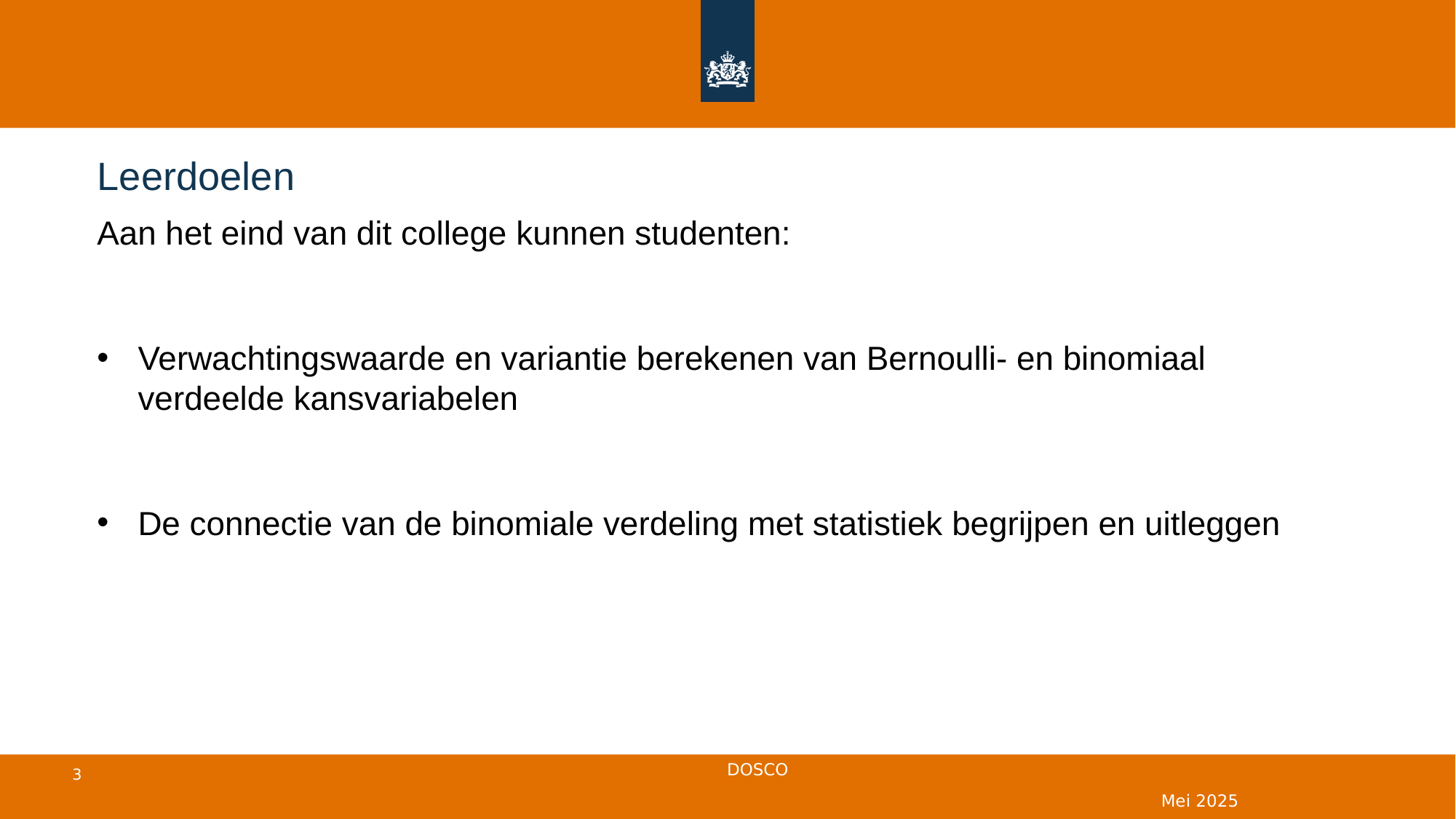

# Leerdoelen
Aan het eind van dit college kunnen studenten:

Verwachtingswaarde en variantie berekenen van Bernoulli- en binomiaal verdeelde kansvariabelen

De connectie van de binomiale verdeling met statistiek begrijpen en uitleggen

Mei 2025